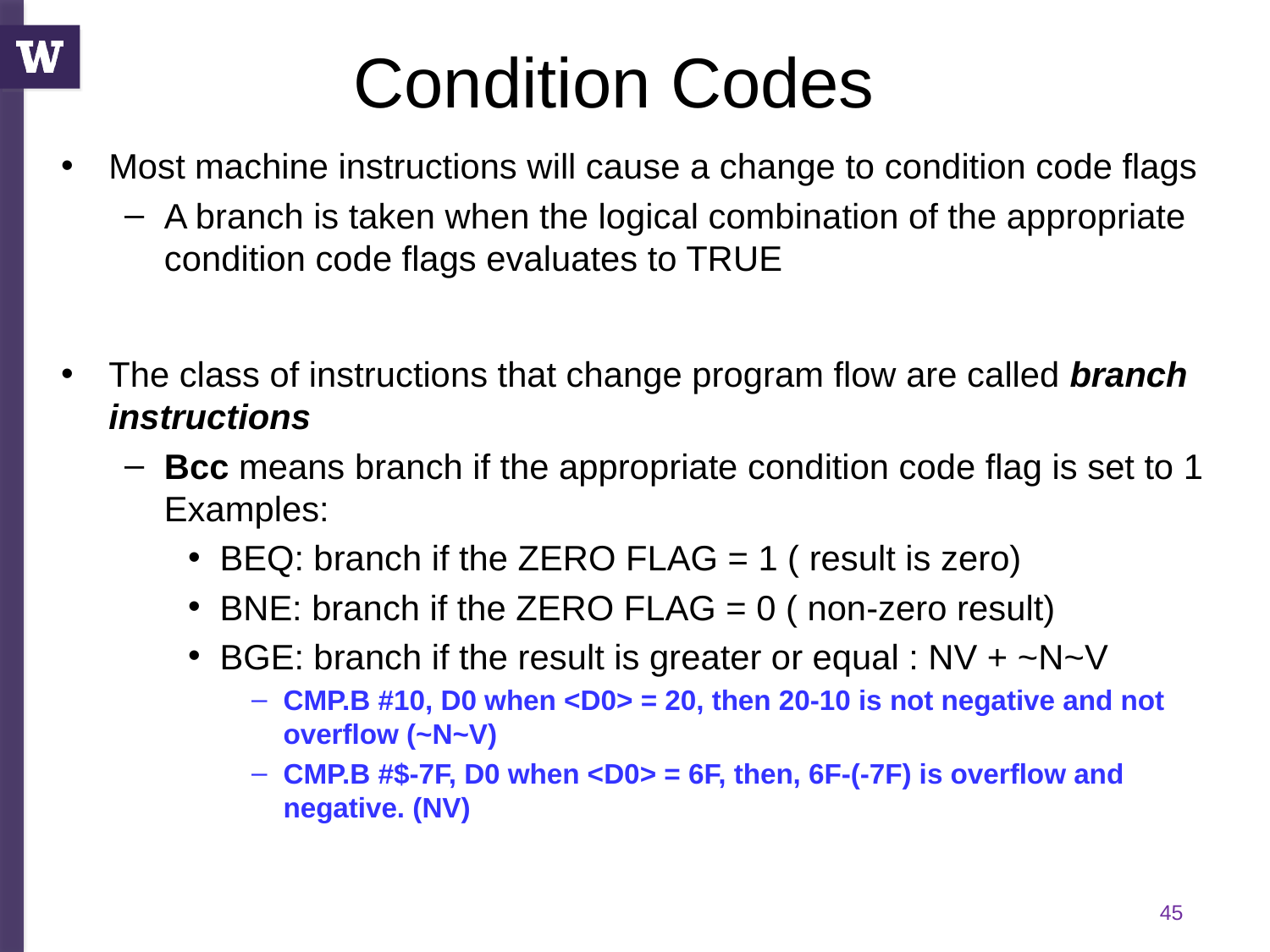

# Condition Codes
Most machine instructions will cause a change to condition code flags
A branch is taken when the logical combination of the appropriate condition code flags evaluates to TRUE

The class of instructions that change program flow are called branch instructions
Bcc means branch if the appropriate condition code flag is set to 1 Examples:
BEQ: branch if the ZERO FLAG = 1 ( result is zero)
BNE: branch if the ZERO FLAG = 0 ( non-zero result)
BGE: branch if the result is greater or equal : NV + ~N~V
CMP.B #10, D0 when <D0> = 20, then 20-10 is not negative and not overflow (~N~V)
CMP.B #$-7F, D0 when <D0> = 6F, then, 6F-(-7F) is overflow and negative. (NV)